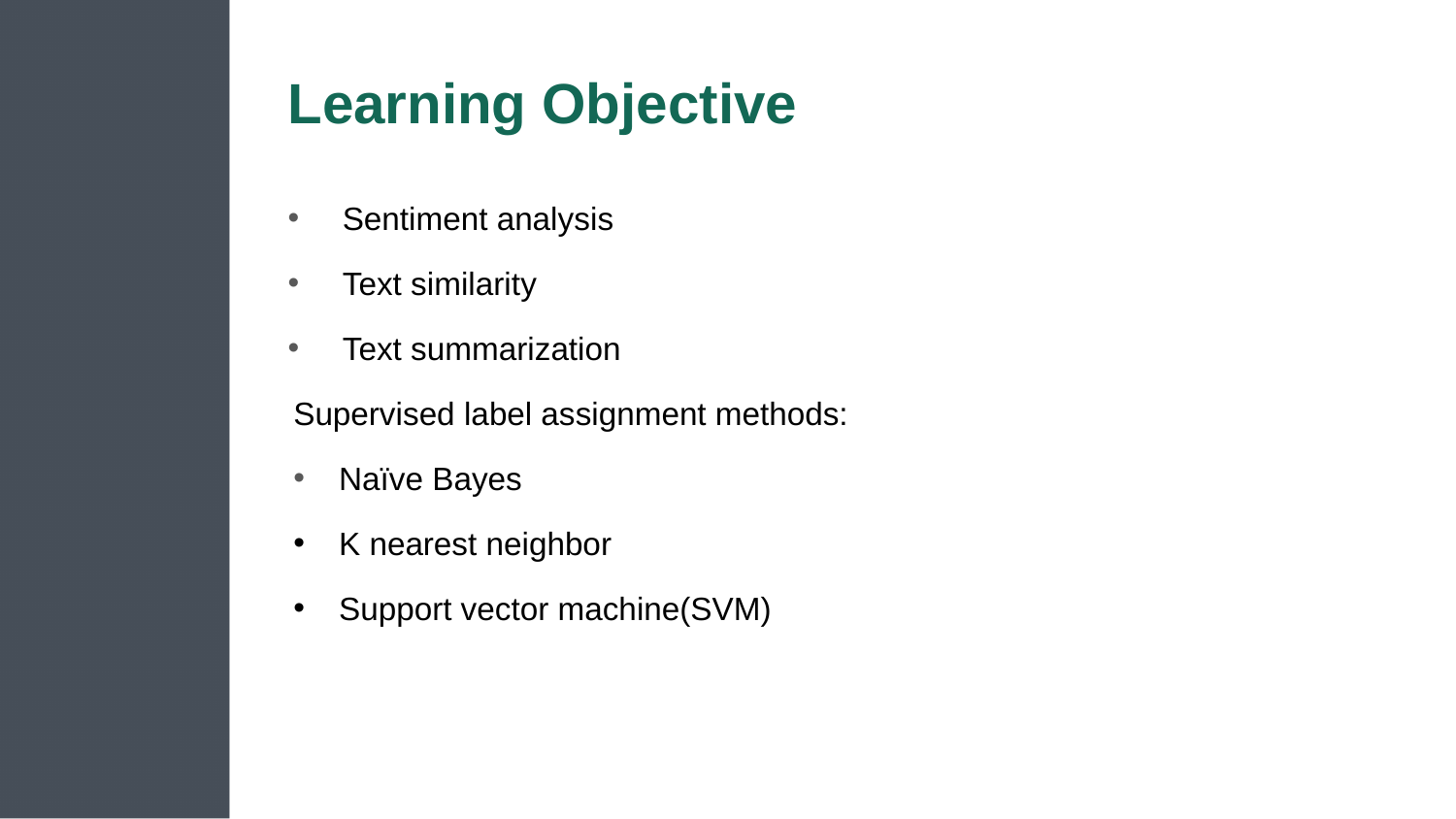

# Learning Objective
Sentiment analysis
Text similarity
Text summarization
Supervised label assignment methods:
Naïve Bayes
K nearest neighbor
Support vector machine(SVM)